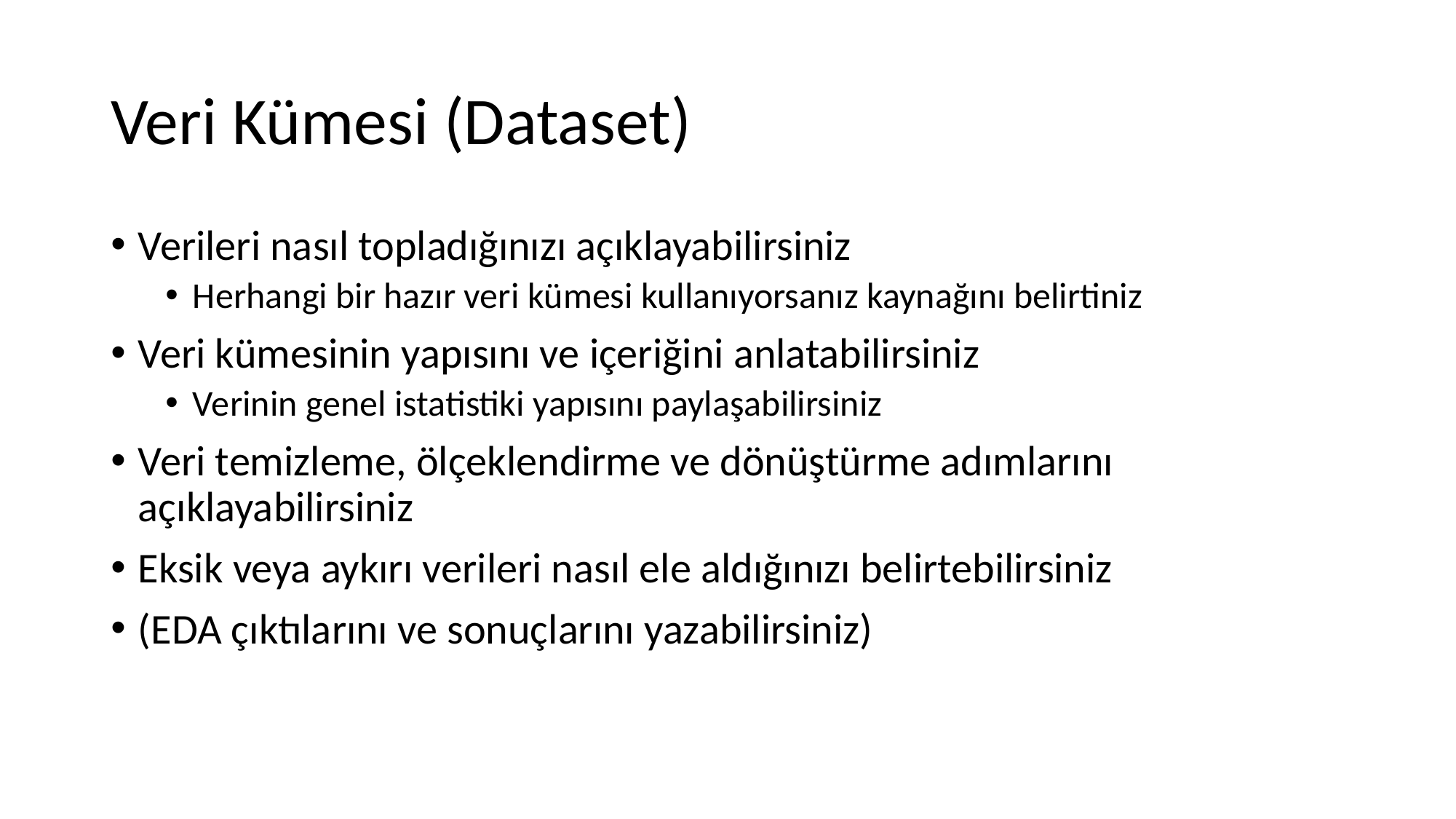

# Veri Kümesi (Dataset)
Verileri nasıl topladığınızı açıklayabilirsiniz
Herhangi bir hazır veri kümesi kullanıyorsanız kaynağını belirtiniz
Veri kümesinin yapısını ve içeriğini anlatabilirsiniz
Verinin genel istatistiki yapısını paylaşabilirsiniz
Veri temizleme, ölçeklendirme ve dönüştürme adımlarını açıklayabilirsiniz
Eksik veya aykırı verileri nasıl ele aldığınızı belirtebilirsiniz
(EDA çıktılarını ve sonuçlarını yazabilirsiniz)